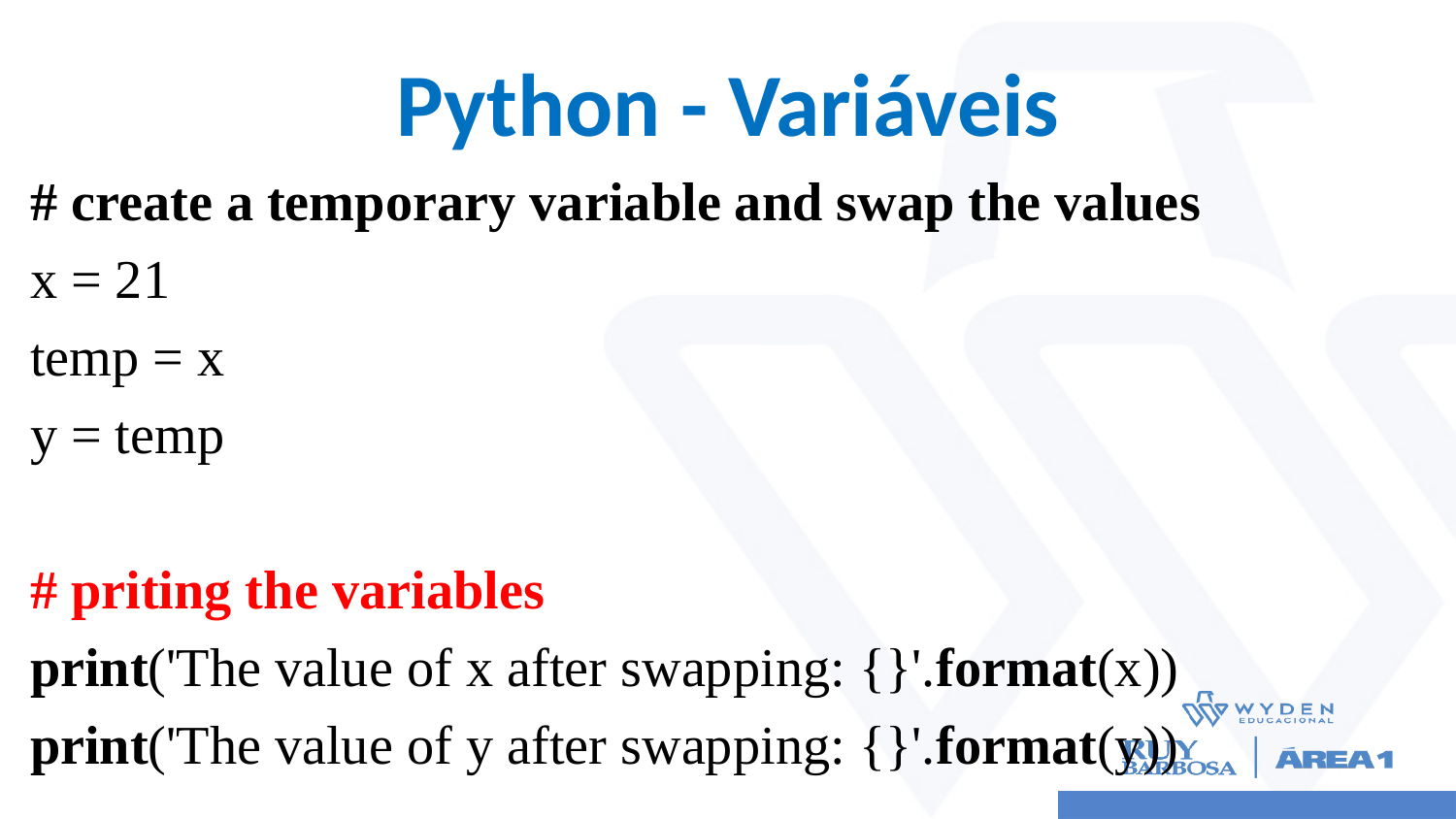

# Python - Variáveis
# create a temporary variable and swap the values
x = 21
temp = x
y = temp

# priting the variables
print('The value of x after swapping: {}'.format(x))
print('The value of y after swapping: {}'.format(y))